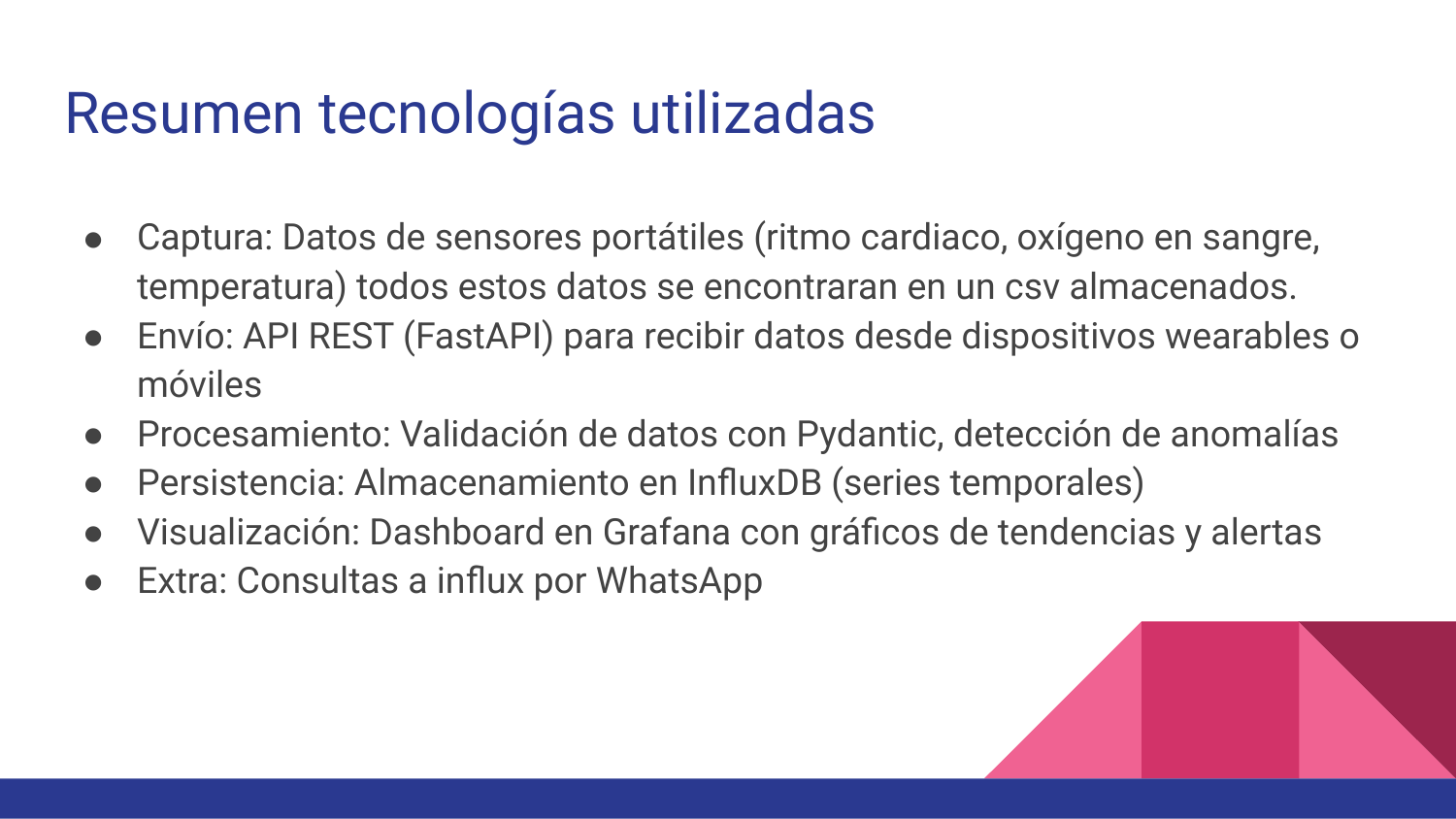

# Resumen tecnologías utilizadas
Captura: Datos de sensores portátiles (ritmo cardiaco, oxígeno en sangre, temperatura) todos estos datos se encontraran en un csv almacenados.
Envío: API REST (FastAPI) para recibir datos desde dispositivos wearables o móviles
Procesamiento: Validación de datos con Pydantic, detección de anomalías
Persistencia: Almacenamiento en InfluxDB (series temporales)
Visualización: Dashboard en Grafana con gráficos de tendencias y alertas
Extra: Consultas a influx por WhatsApp